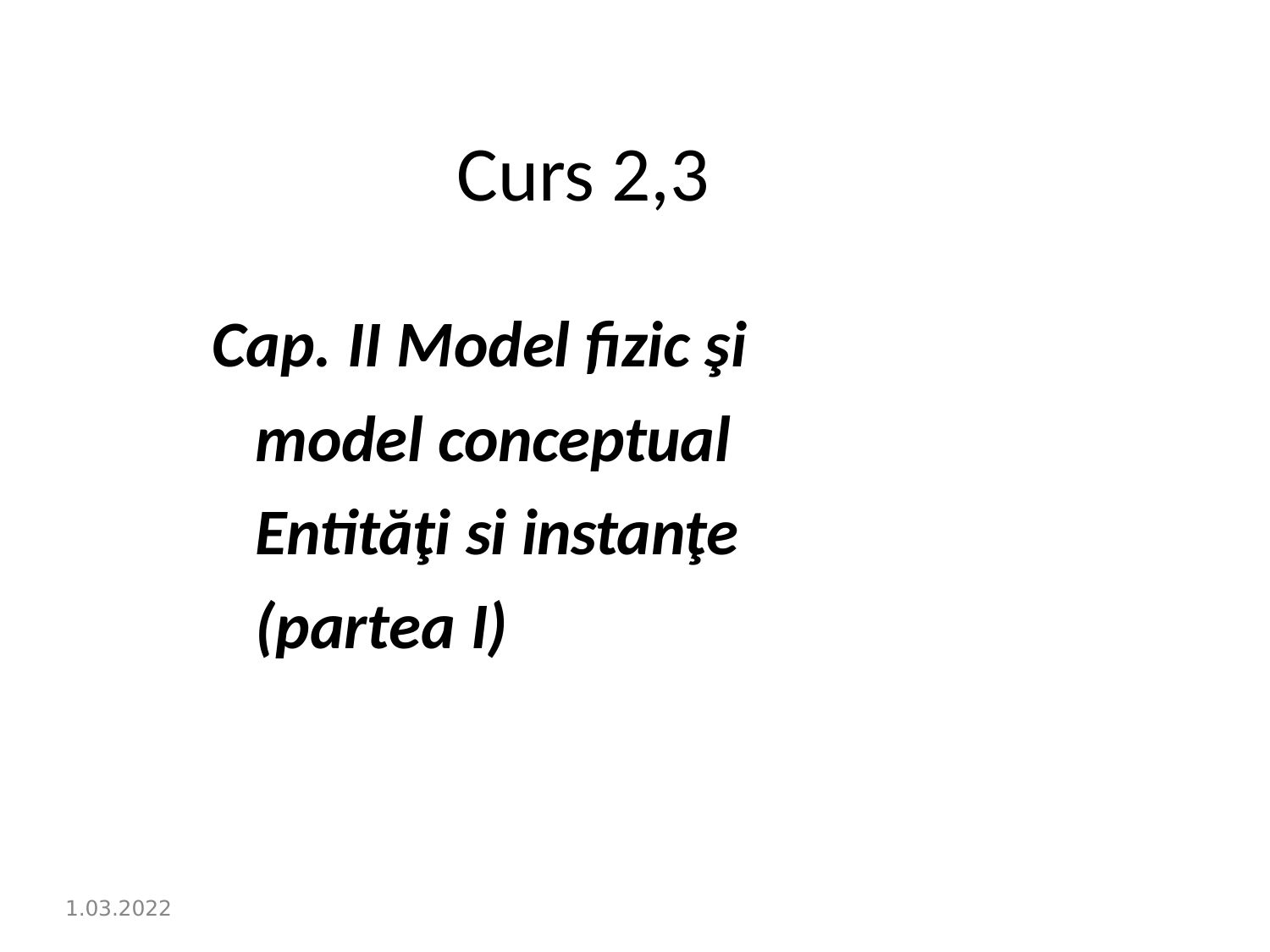

# Curs 2,3
Cap. II Model fizic şi model conceptual	Entităţi si instanţe (partea I)
1.03.2022